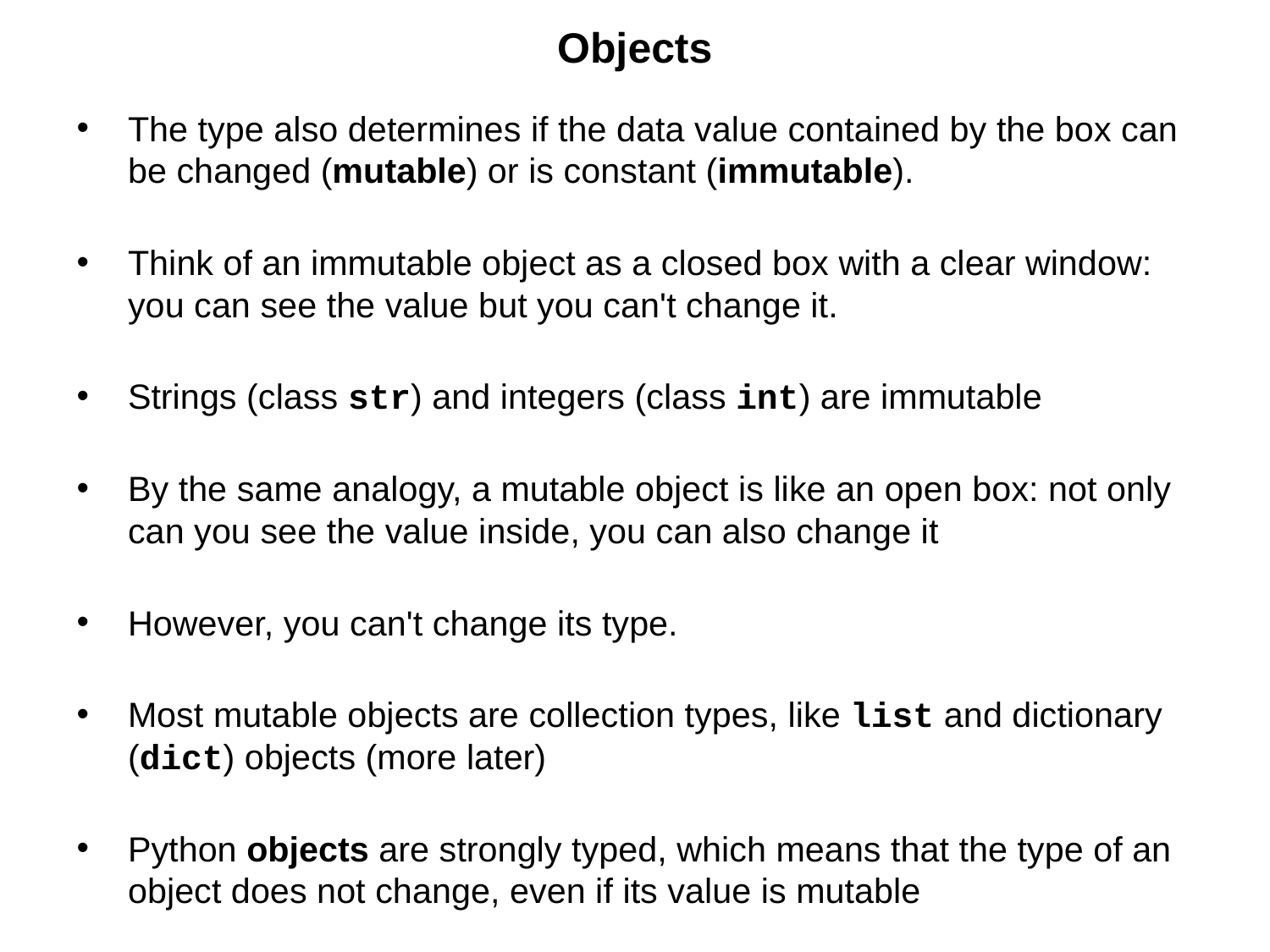

# Objects
The type also determines if the data value contained by the box can be changed (mutable) or is constant (immutable).
Think of an immutable object as a closed box with a clear window: you can see the value but you can't change it.
Strings (class str) and integers (class int) are immutable
By the same analogy, a mutable object is like an open box: not only can you see the value inside, you can also change it
However, you can't change its type.
Most mutable objects are collection types, like list and dictionary (dict) objects (more later)
Python objects are strongly typed, which means that the type of an object does not change, even if its value is mutable